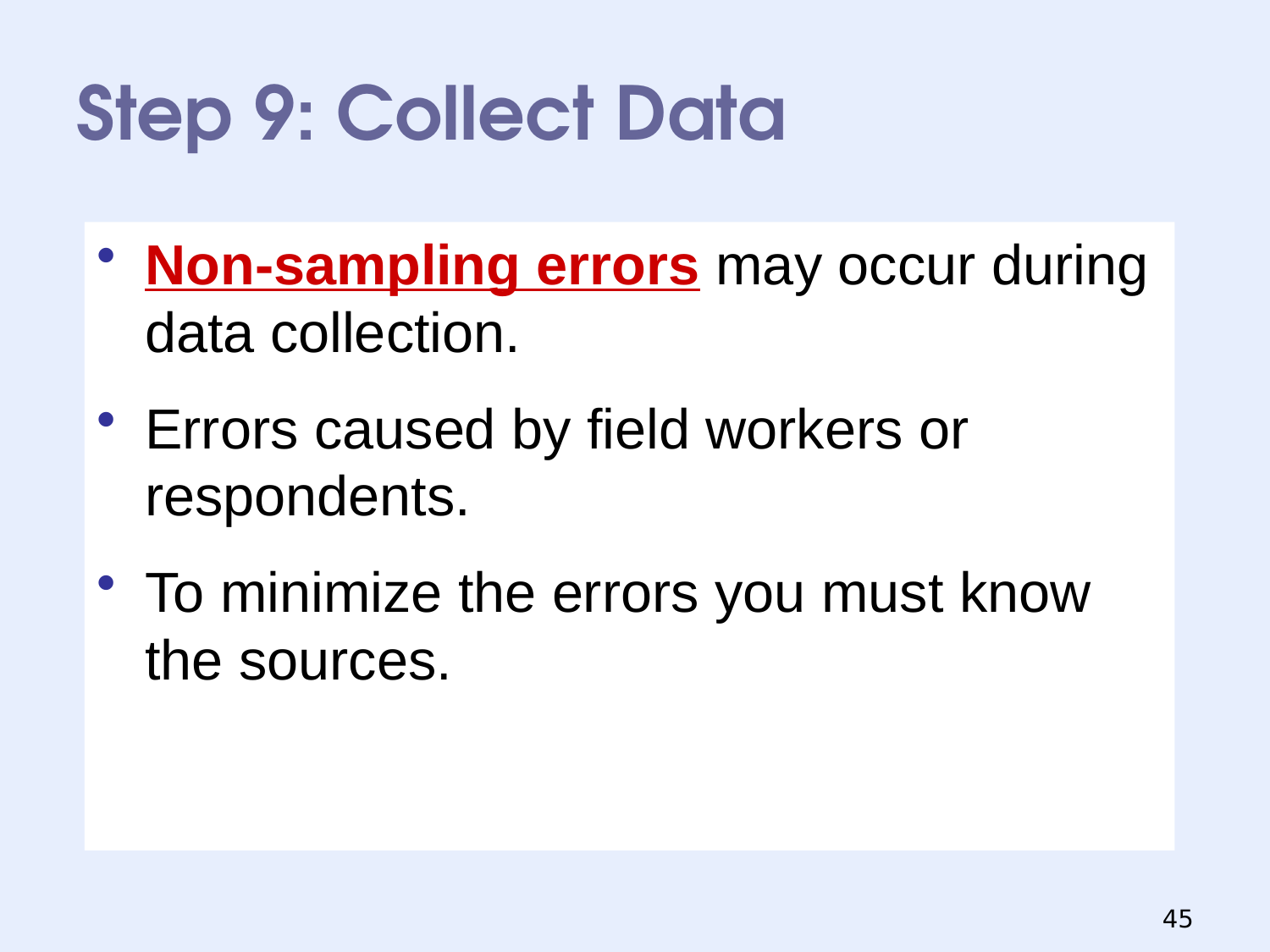

# Step 9: Collect Data
Non-sampling errors may occur during data collection.
Errors caused by field workers or respondents.
To minimize the errors you must know the sources.

45